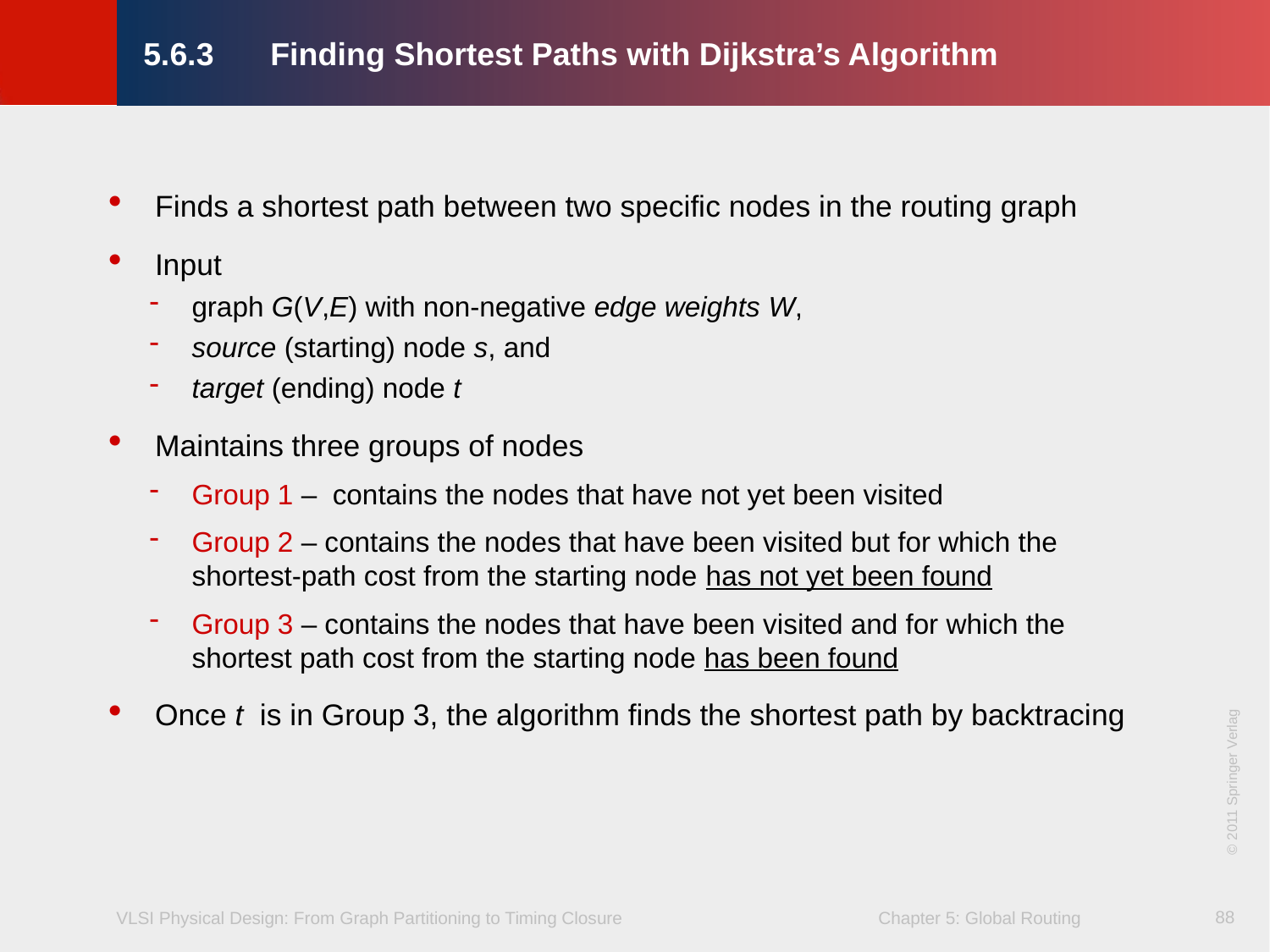

# 5.6.3	Finding Shortest Paths with Dijkstra’s Algorithm
Finds a shortest path between two specific nodes in the routing graph
Input
graph G(V,E) with non-negative edge weights W,
source (starting) node s, and
target (ending) node t
Maintains three groups of nodes
Group 1 –  contains the nodes that have not yet been visited
Group 2 – contains the nodes that have been visited but for which the shortest-path cost from the starting node has not yet been found
Group 3 – contains the nodes that have been visited and for which the shortest path cost from the starting node has been found
Once t  is in Group 3, the algorithm finds the shortest path by backtracing
88